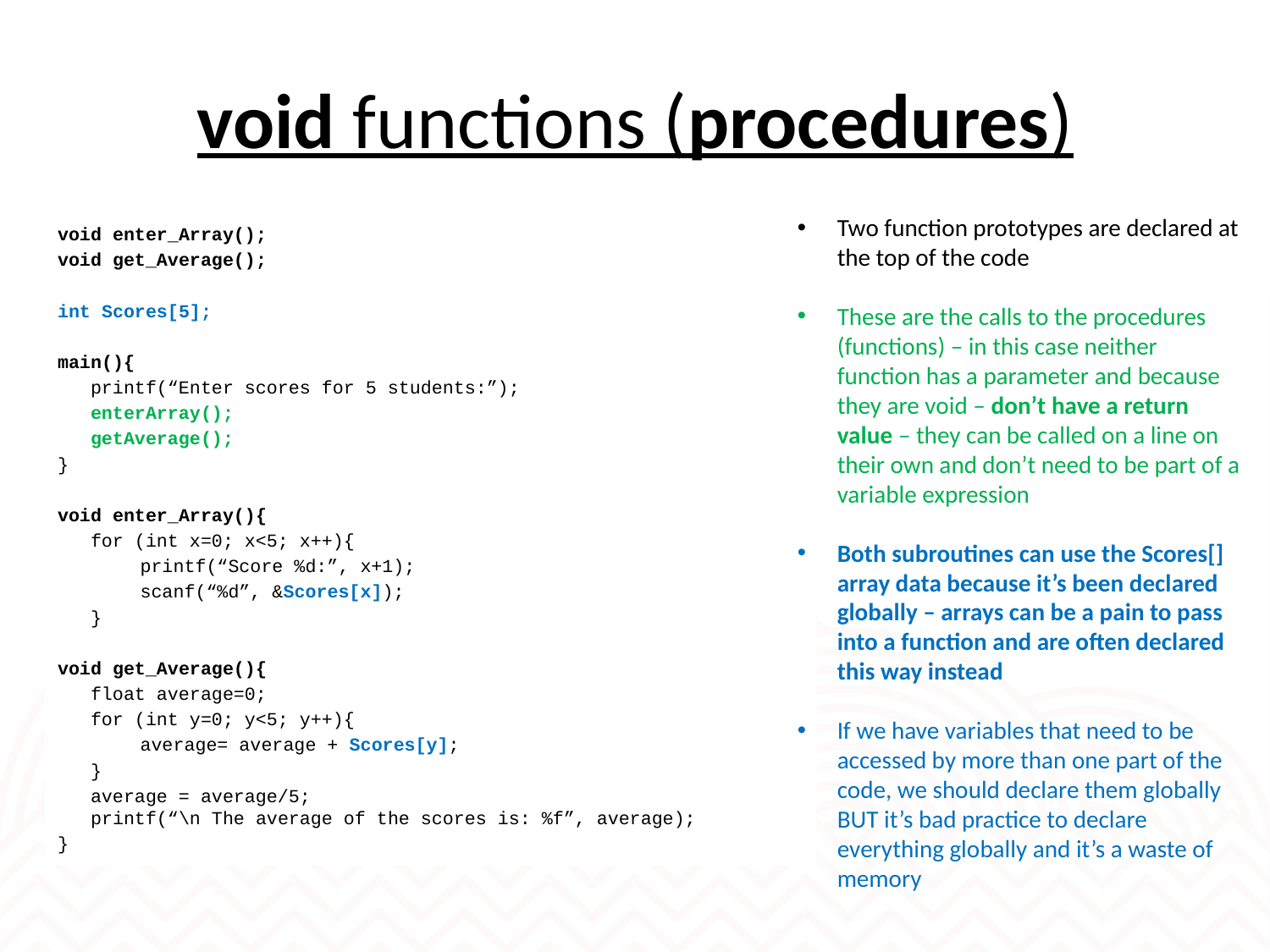

# void functions (procedures)

Two function prototypes are declared at the top of the code

These are the calls to the procedures (functions) – in this case neither function has a parameter and because they are void – don’t have a return value – they can be called on a line on their own and don’t need to be part of a variable expression

Both subroutines can use the Scores[] array data because it’s been declared globally – arrays can be a pain to pass into a function and are often declared this way instead
If we have variables that need to be accessed by more than one part of the code, we should declare them globally BUT it’s bad practice to declare everything globally and it’s a waste of memory
void enter_Array();
void get_Average();

int Scores[5];

main(){
   printf(“Enter scores for 5 students:”);
   enterArray();
   getAverage();
}

void enter_Array(){
   for (int x=0; x<5; x++){
	printf(“Score %d:”, x+1);
	scanf(“%d”, &Scores[x]);
   }

void get_Average(){
   float average=0;
   for (int y=0; y<5; y++){
	average= average + Scores[y];
   }
   average = average/5;
   printf(“\n The average of the scores is: %f”, average);
}